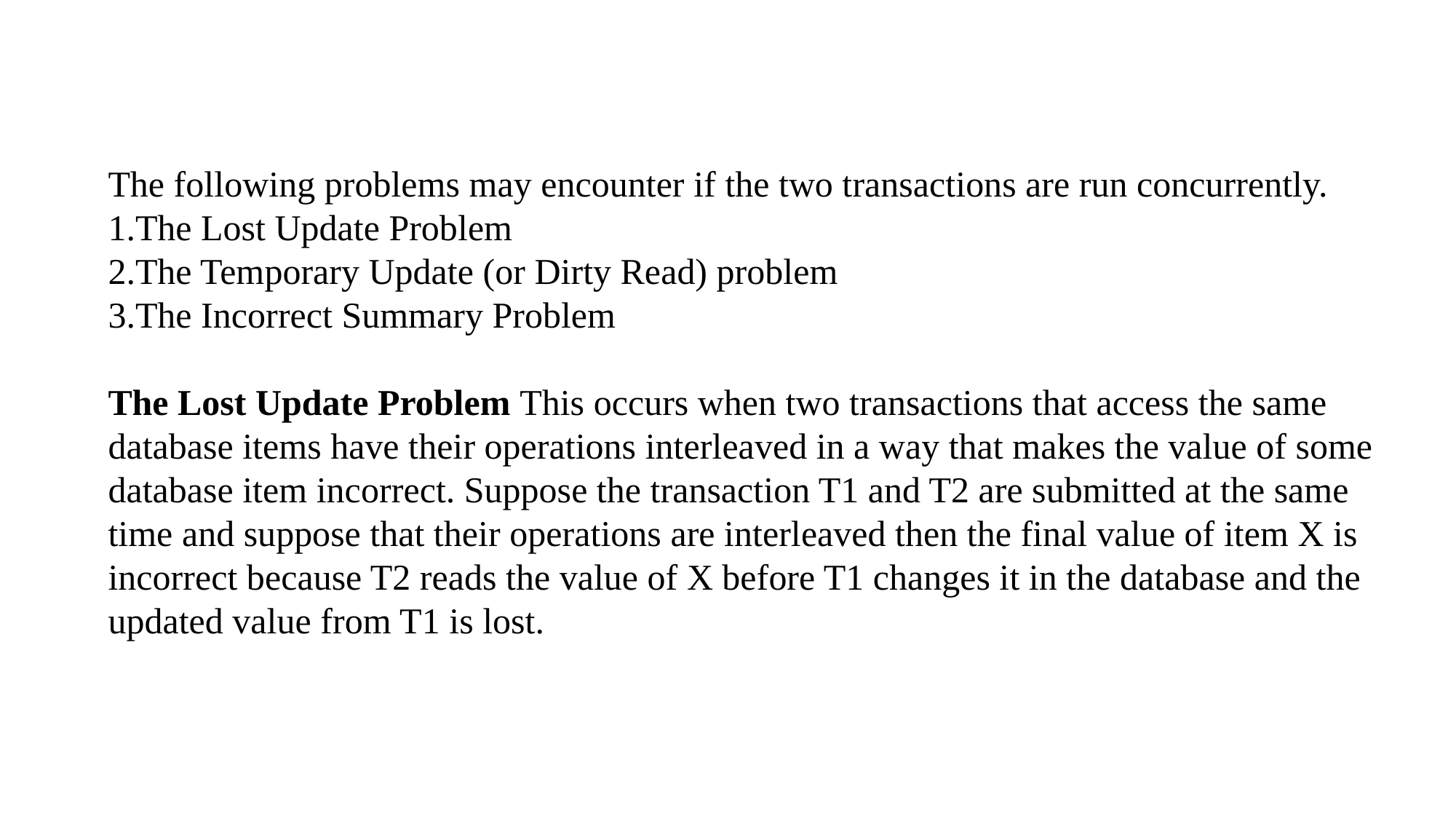

The following problems may encounter if the two transactions are run concurrently.
1.The Lost Update Problem
2.The Temporary Update (or Dirty Read) problem
3.The Incorrect Summary Problem

The Lost Update Problem This occurs when two transactions that access the same database items have their operations interleaved in a way that makes the value of some database item incorrect. Suppose the transaction T1 and T2 are submitted at the same time and suppose that their operations are interleaved then the final value of item X is incorrect because T2 reads the value of X before T1 changes it in the database and the updated value from T1 is lost.